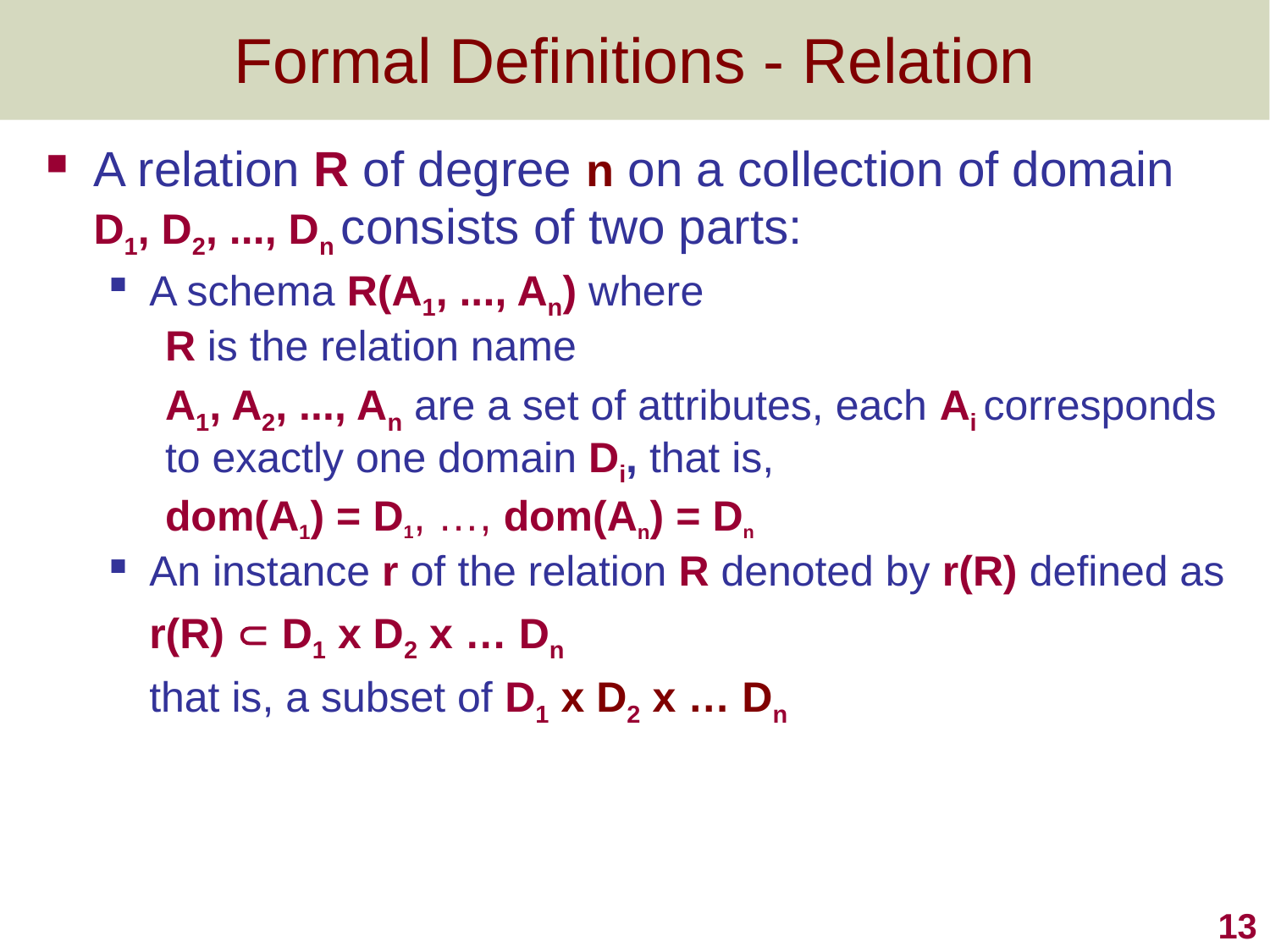

# Formal Definitions - Relation
A relation R of degree n on a collection of domain D1, D2, ..., Dn consists of two parts:
A schema R(A1, ..., An) where
R is the relation name
A1, A2, ..., An are a set of attributes, each Ai corresponds to exactly one domain Di, that is,
dom(A1) = D1, …, dom(An) = Dn
An instance r of the relation R denoted by r(R) defined as
	r(R) ⊂ D1 x D2 x … Dn
	that is, a subset of D1 x D2 x … Dn

13